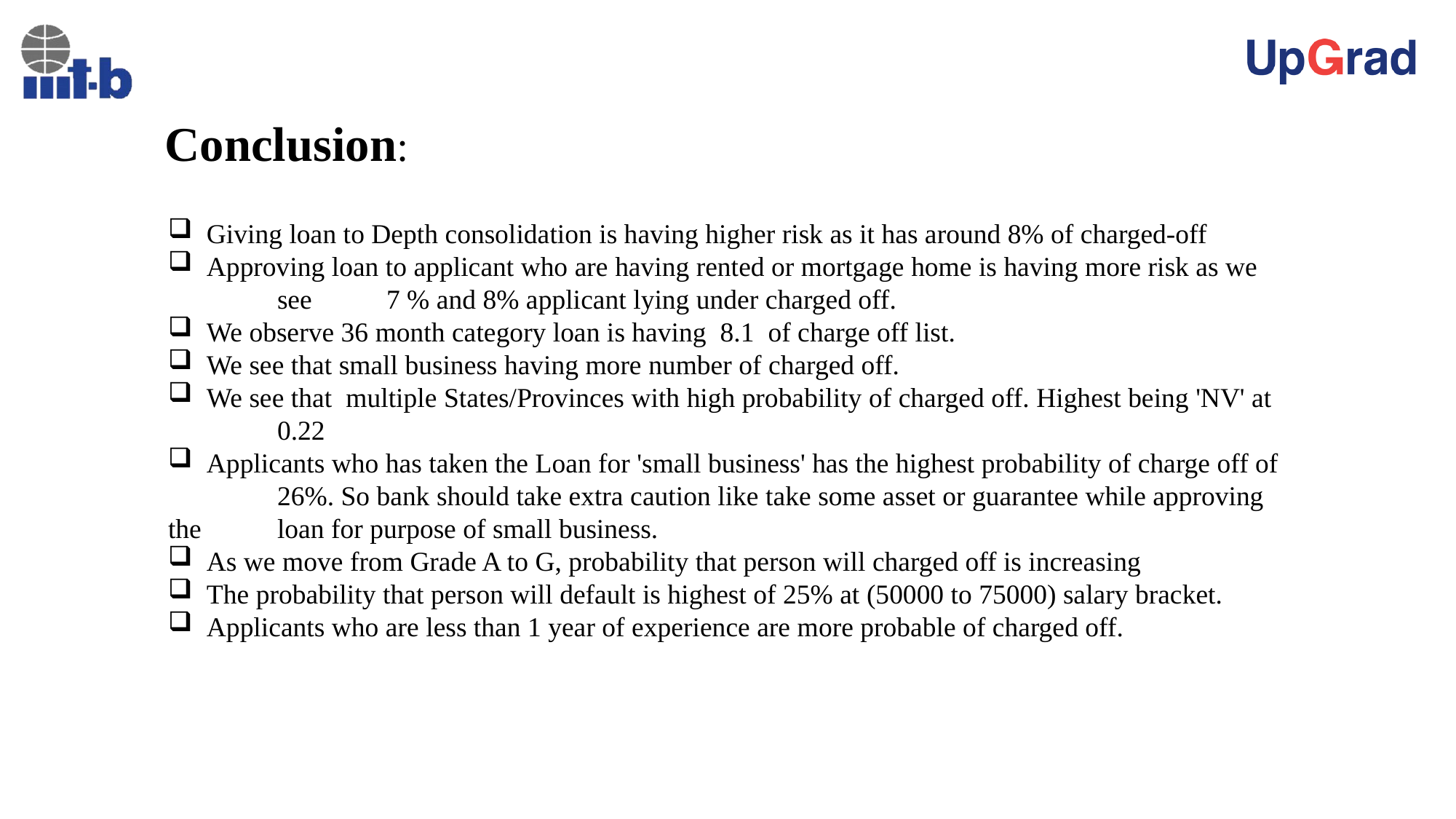

Conclusion:
  Giving loan to Depth consolidation is having higher risk as it has around 8% of charged-off
  Approving loan to applicant who are having rented or mortgage home is having more risk as we  	see 	7 % and 8% applicant lying under charged off.
  We observe 36 month category loan is having  8.1  of charge off list.
  We see that small business having more number of charged off.
  We see that  multiple States/Provinces with high probability of charged off. Highest being 'NV' at 	0.22
  Applicants who has taken the Loan for 'small business' has the highest probability of charge off of 	26%. So bank should take extra caution like take some asset or guarantee while approving the 	loan for purpose of small business.
  As we move from Grade A to G, probability that person will charged off is increasing
  The probability that person will default is highest of 25% at (50000 to 75000) salary bracket.
  Applicants who are less than 1 year of experience are more probable of charged off.